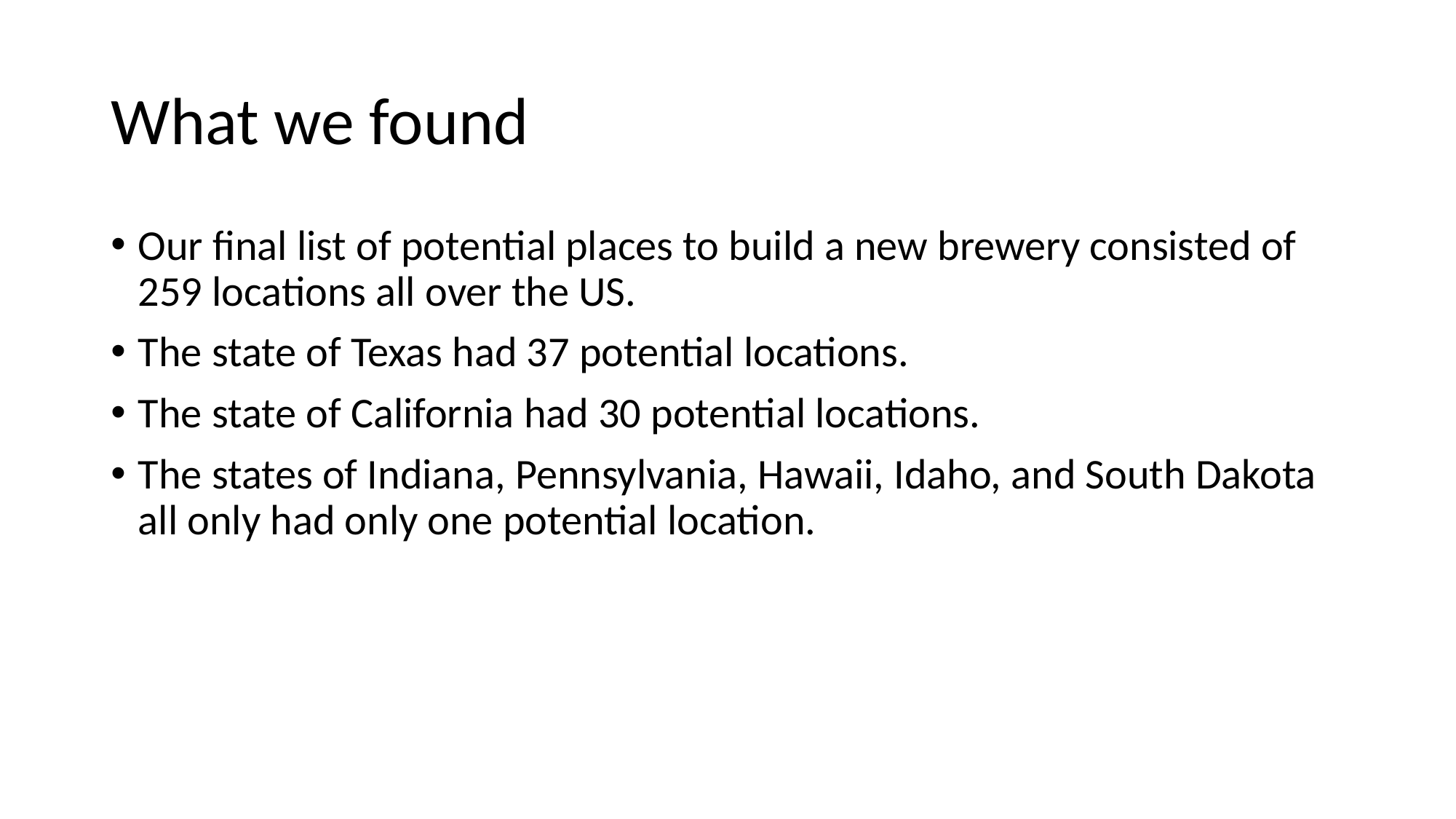

# What we found
Our final list of potential places to build a new brewery consisted of 259 locations all over the US.
The state of Texas had 37 potential locations.
The state of California had 30 potential locations.
The states of Indiana, Pennsylvania, Hawaii, Idaho, and South Dakota all only had only one potential location.